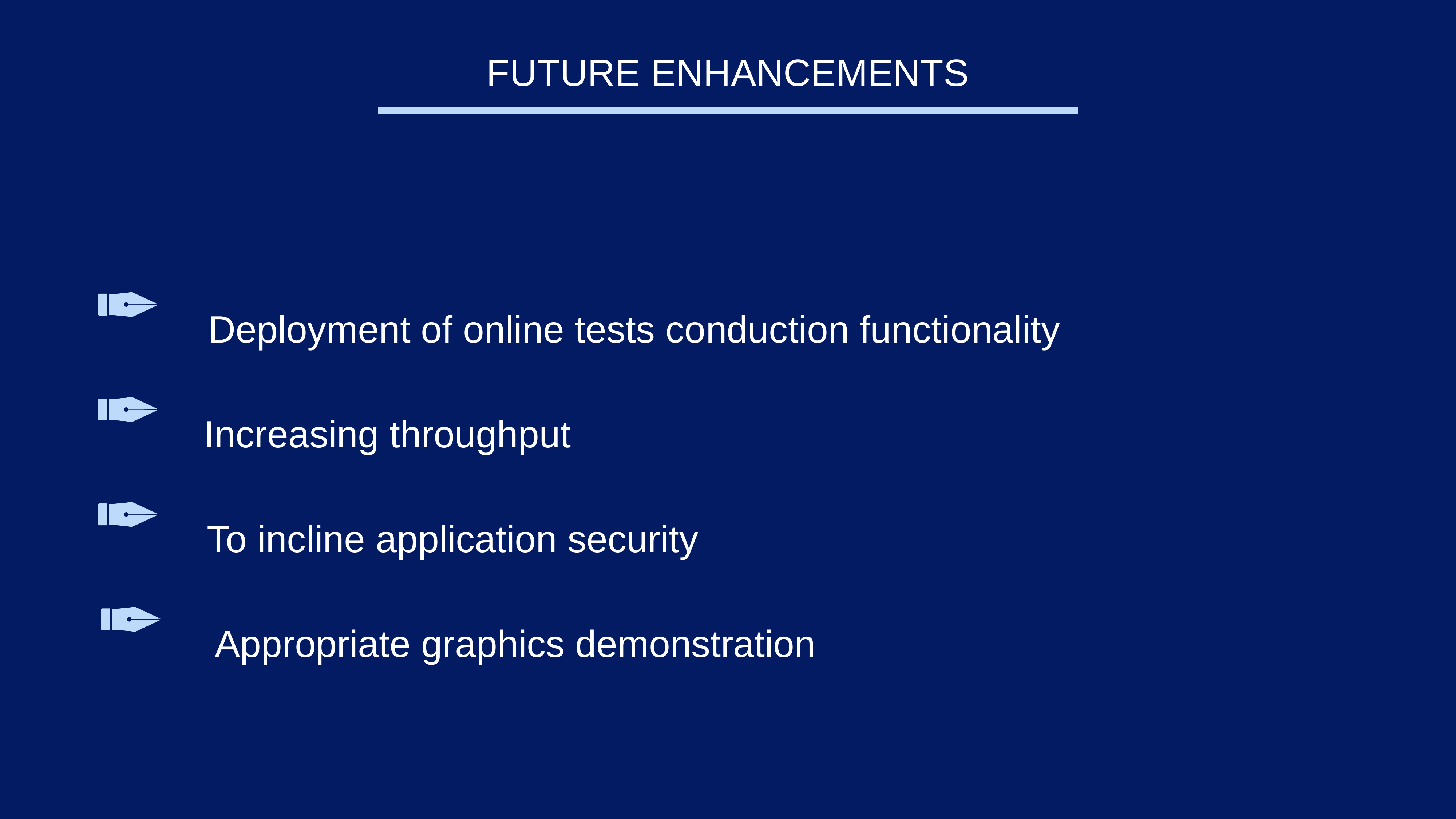

FUTURE ENHANCEMENTS

Deployment of online tests conduction functionality

Increasing throughput

To incline application security

Appropriate graphics demonstration